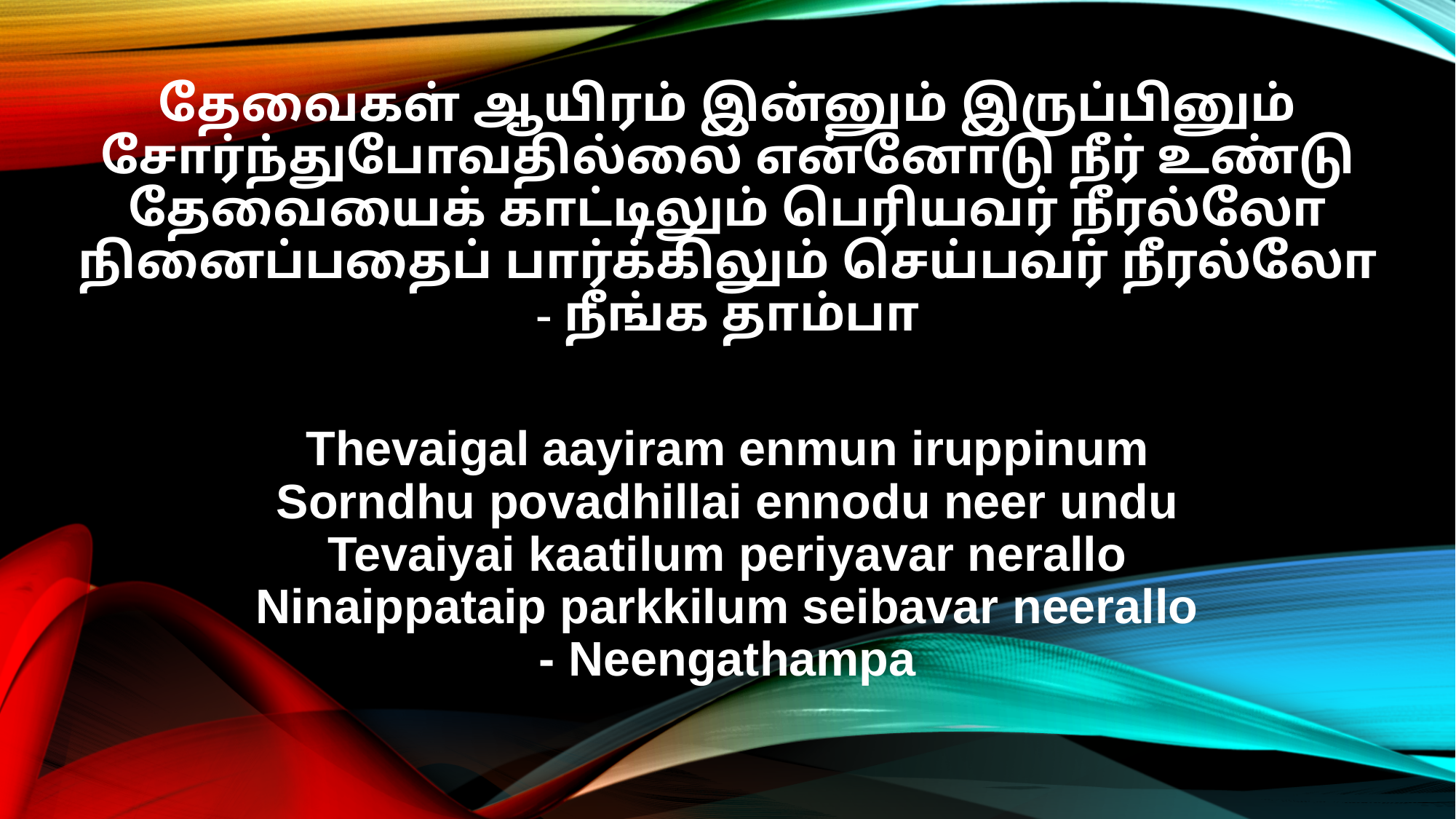

தேவைகள் ஆயிரம் இன்னும் இருப்பினும்
சோர்ந்துபோவதில்லை என்னோடு நீர் உண்டு
தேவையைக் காட்டிலும் பெரியவர் நீரல்லோ
நினைப்பதைப் பார்க்கிலும் செய்பவர் நீரல்லோ
- நீங்க தாம்பா

Thevaigal aayiram enmun iruppinum
Sorndhu povadhillai ennodu neer undu
Tevaiyai kaatilum periyavar nerallo
Ninaippataip parkkilum seibavar neerallo
- Neengathampa